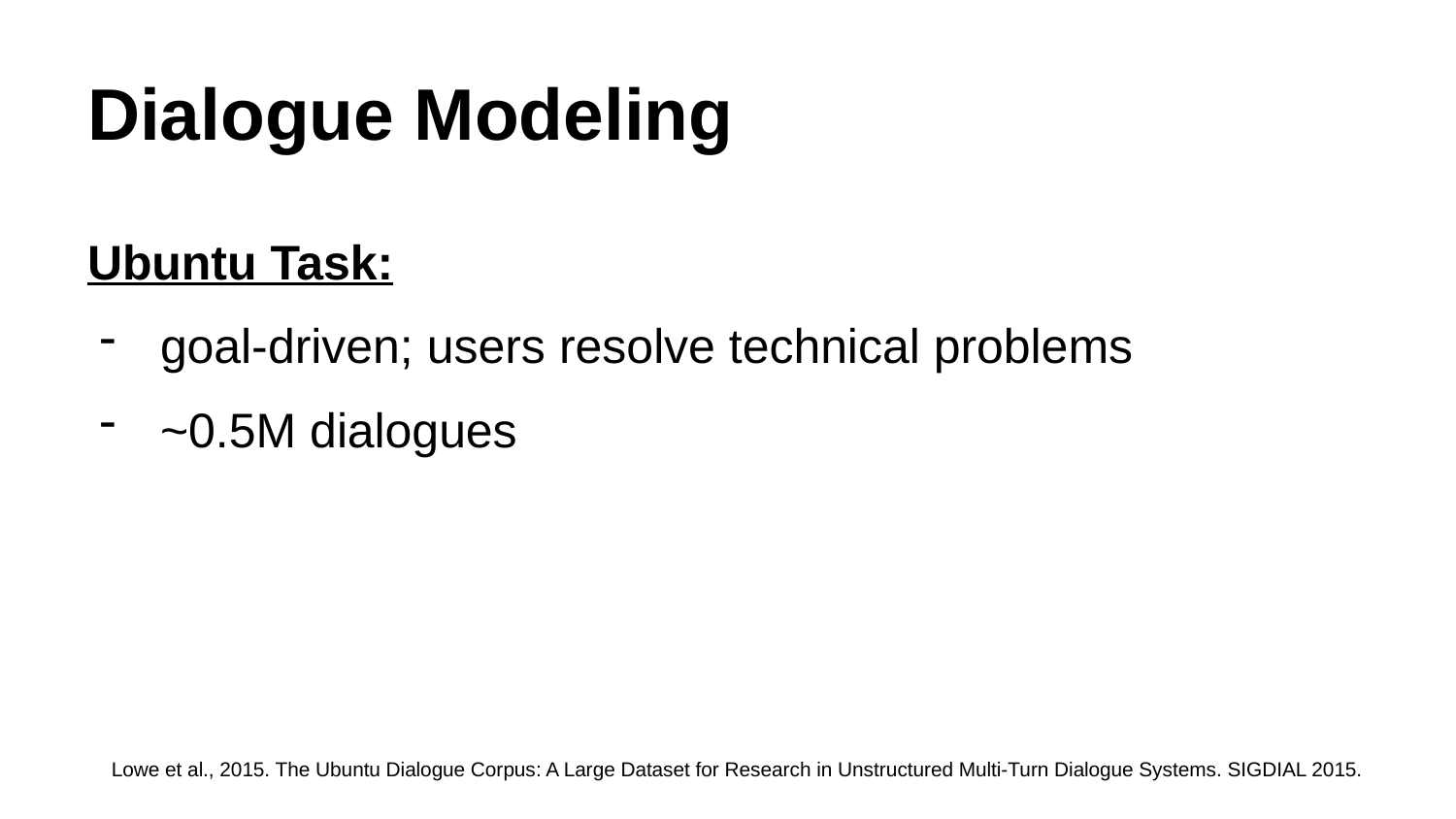

# Dialogue Modeling
Ubuntu Task:
goal-driven; users resolve technical problems
~0.5M dialogues

Lowe et al., 2015. The Ubuntu Dialogue Corpus: A Large Dataset for Research in Unstructured Multi-Turn Dialogue Systems. SIGDIAL 2015.